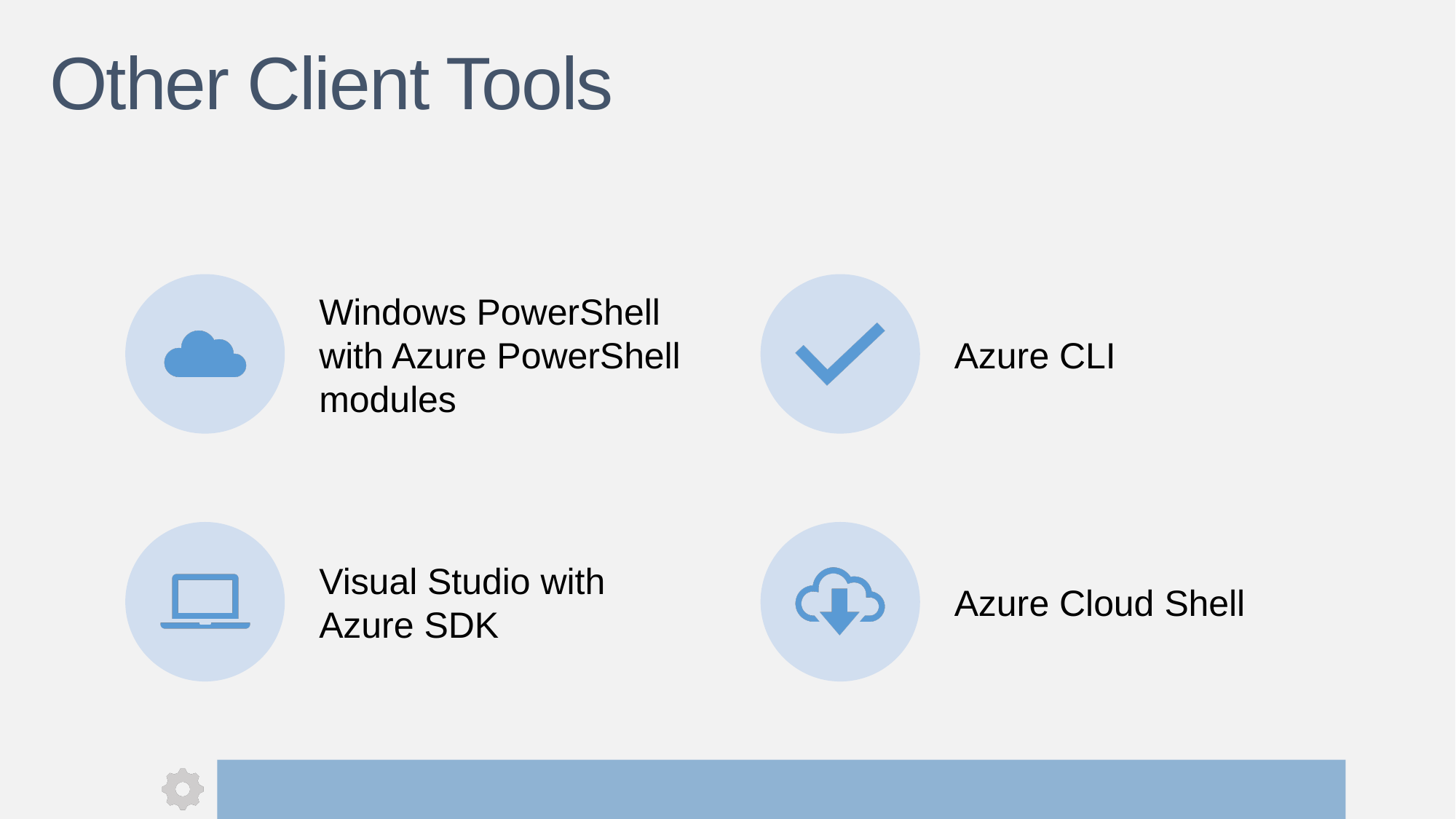

# Other Client Tools
Windows PowerShell with Azure PowerShell modules
Azure CLI
Visual Studio with Azure SDK
Azure Cloud Shell